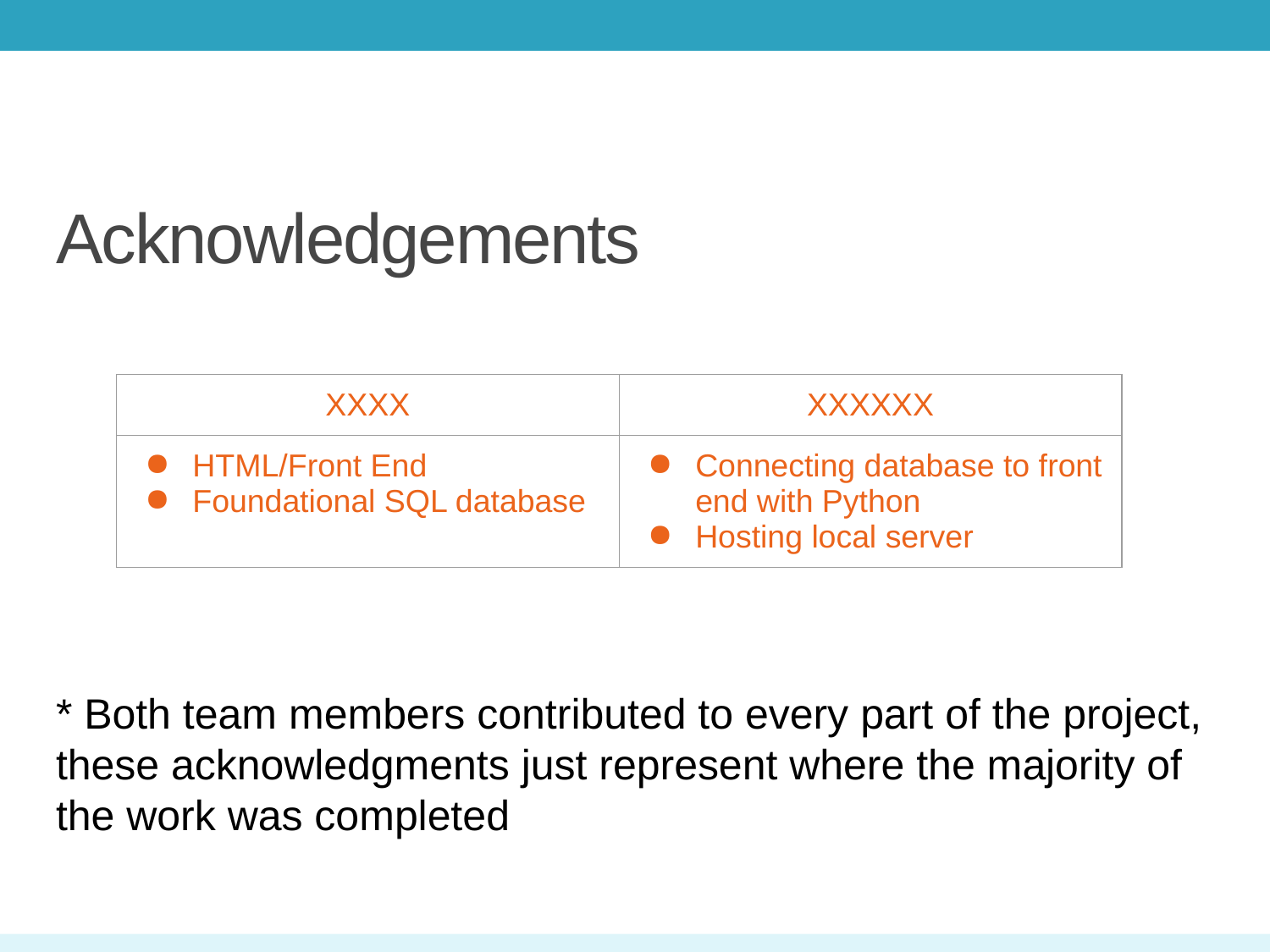

# Acknowledgements

* Both team members contributed to every part of the project, these acknowledgments just represent where the majority of the work was completed
| XXXX | XXXXXX |
| --- | --- |
| HTML/Front End Foundational SQL database | Connecting database to front end with Python Hosting local server |